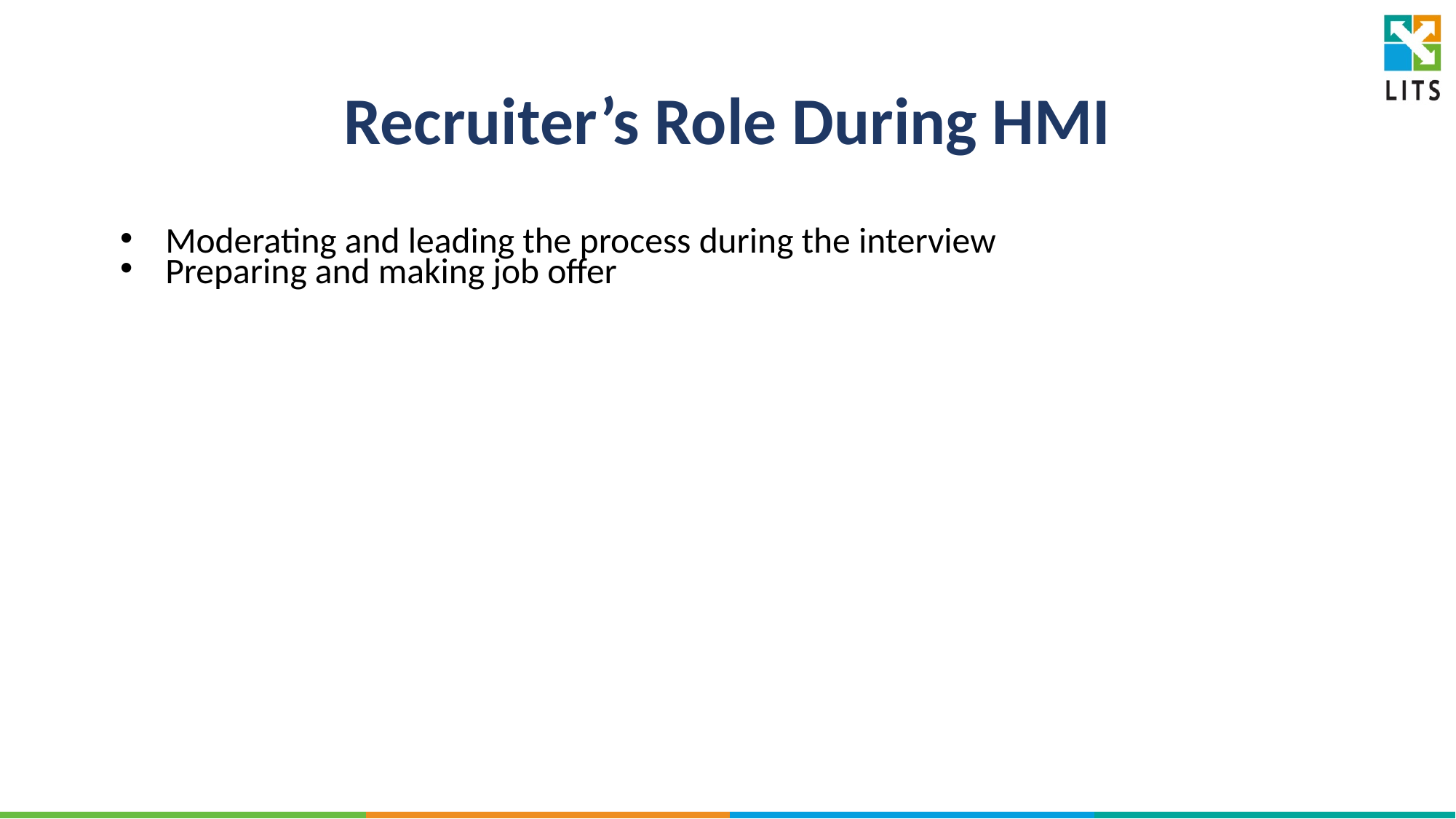

# Recruiter’s Role During HMI
Moderating and leading the process during the interview
Preparing and making job offer